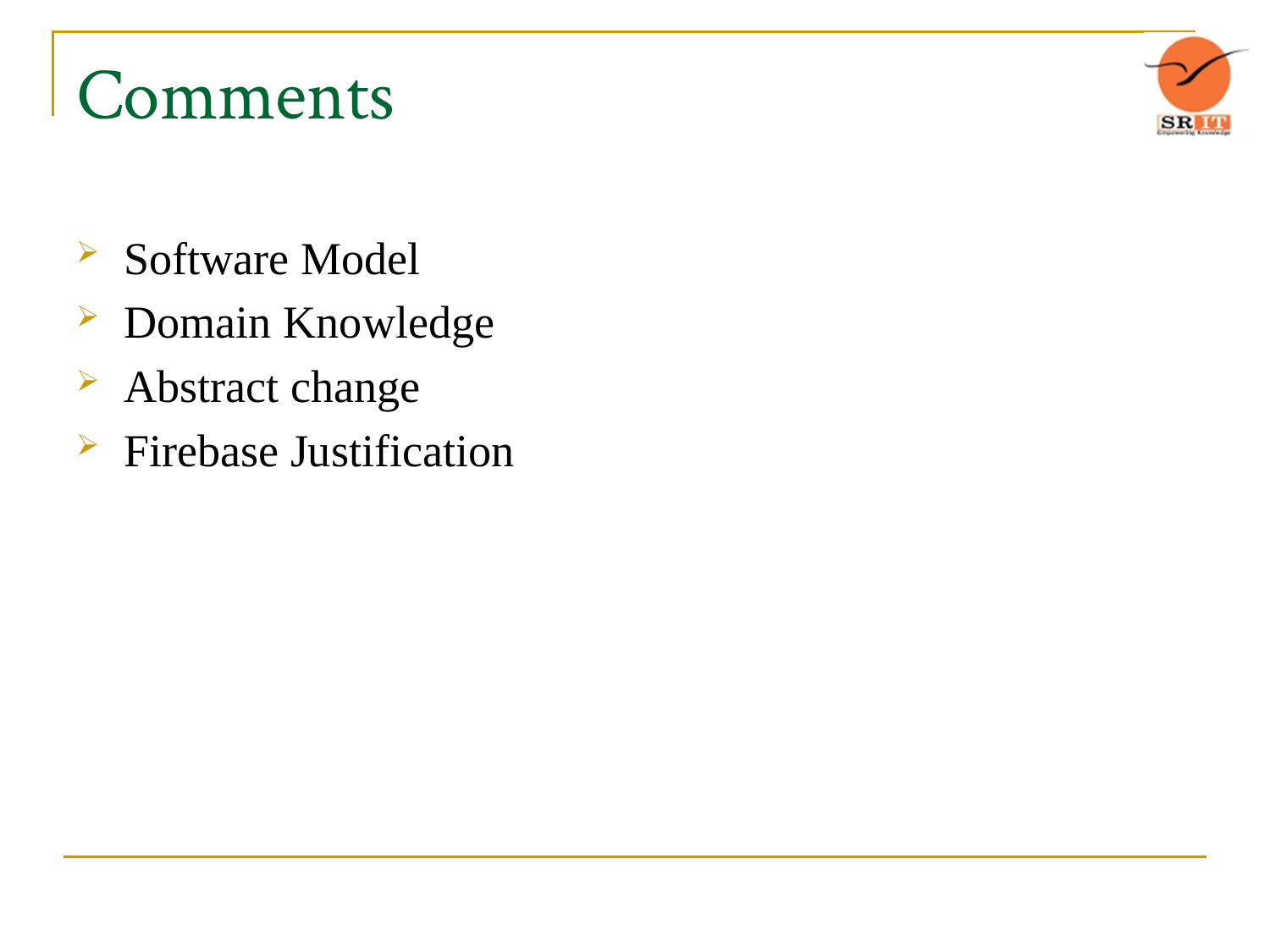

# Comments
Software Model
Domain Knowledge
Abstract change
Firebase Justification